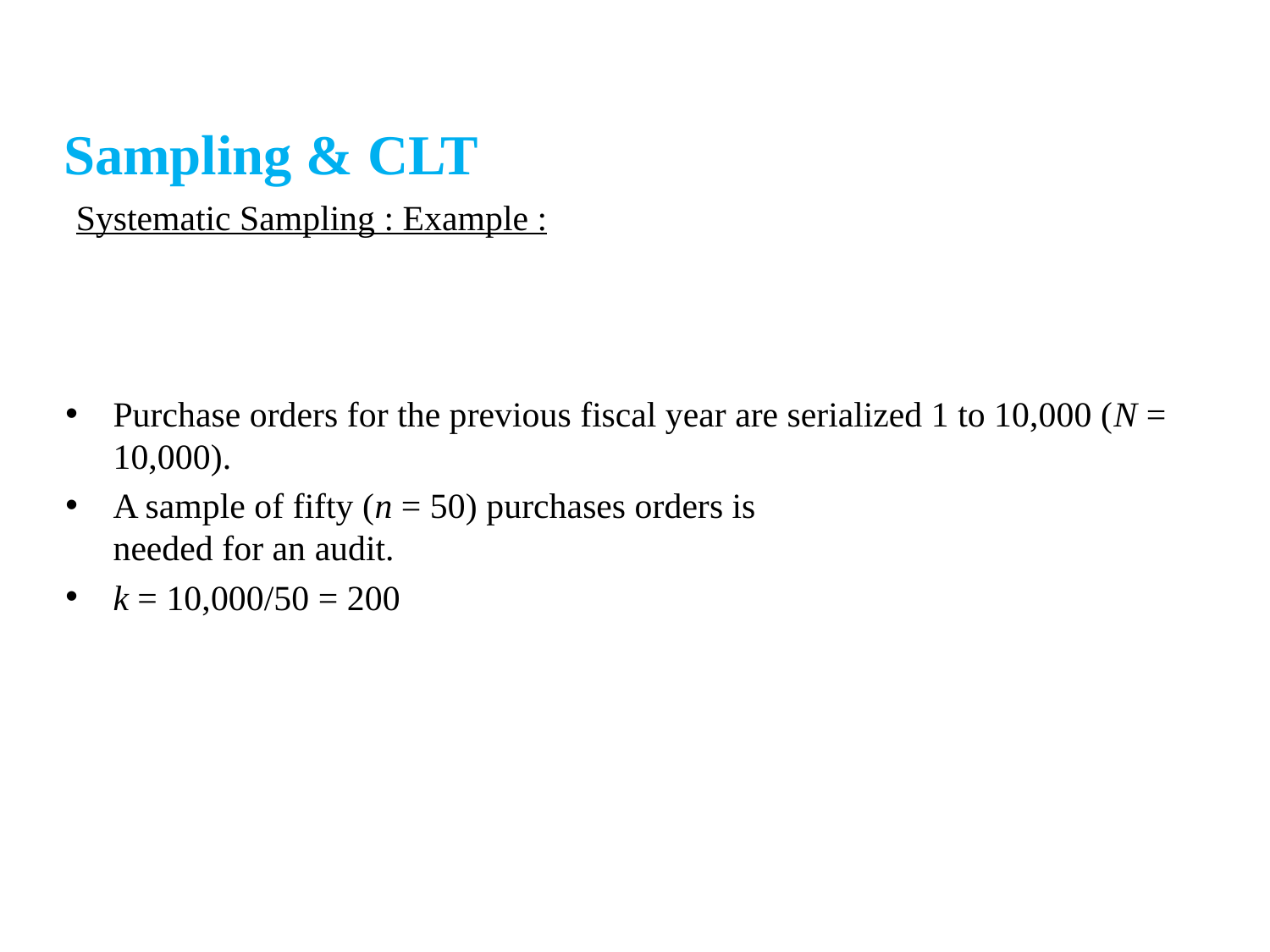

Sampling & CLT

Systematic Sampling : Example :

Purchase orders for the previous fiscal year are serialized 1 to 10,000 (N = 10,000).
A sample of fifty (n = 50) purchases orders is
needed for an audit.
k = 10,000/50 = 200